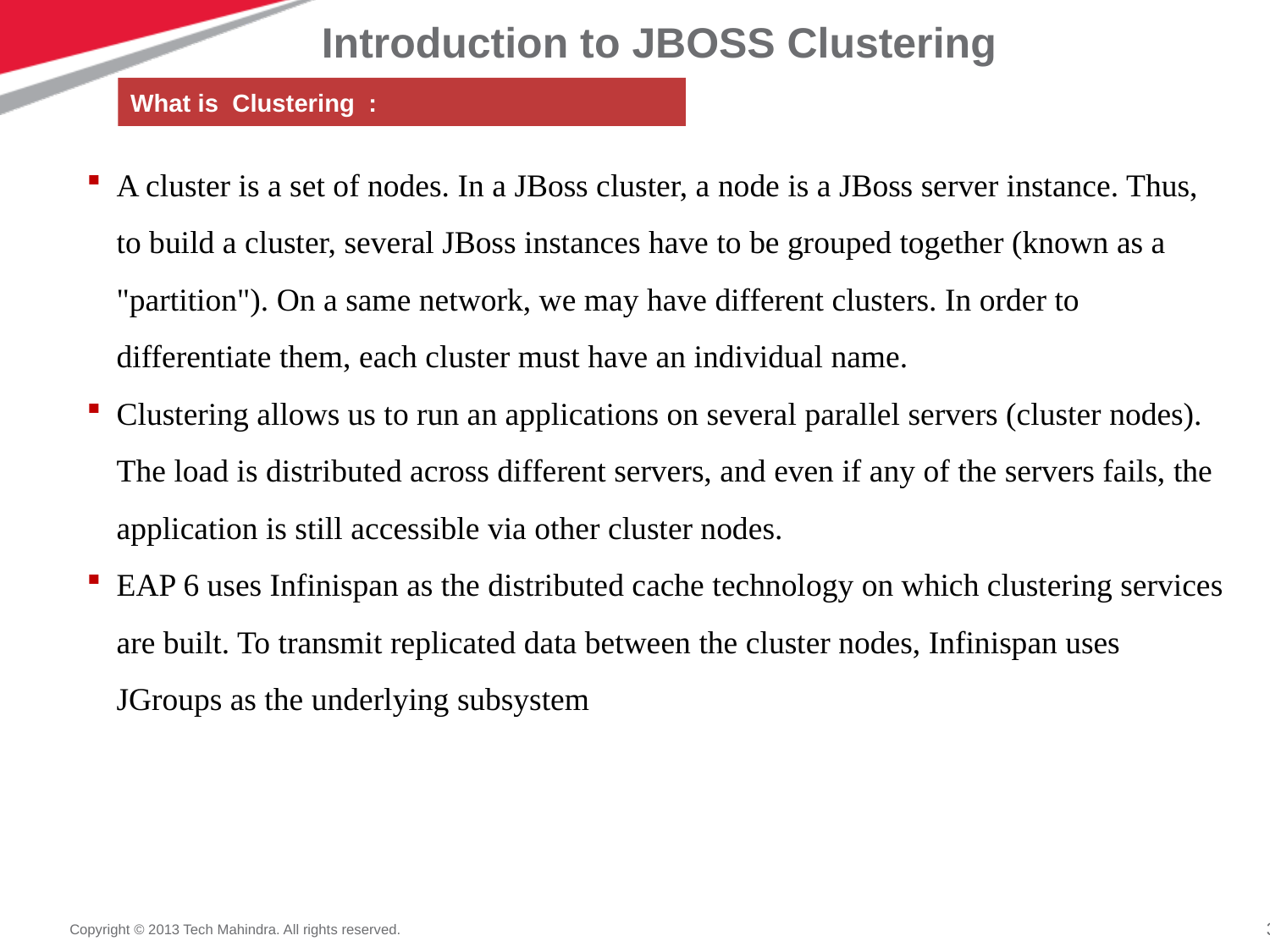

# Introduction to JBOSS Clustering
What is  Clustering  :
A cluster is a set of nodes. In a JBoss cluster, a node is a JBoss server instance. Thus, to build a cluster, several JBoss instances have to be grouped together (known as a "partition"). On a same network, we may have different clusters. In order to differentiate them, each cluster must have an individual name.
Clustering allows us to run an applications on several parallel servers (cluster nodes). The load is distributed across different servers, and even if any of the servers fails, the application is still accessible via other cluster nodes.
EAP 6 uses Infinispan as the distributed cache technology on which clustering services are built. To transmit replicated data between the cluster nodes, Infinispan uses JGroups as the underlying subsystem